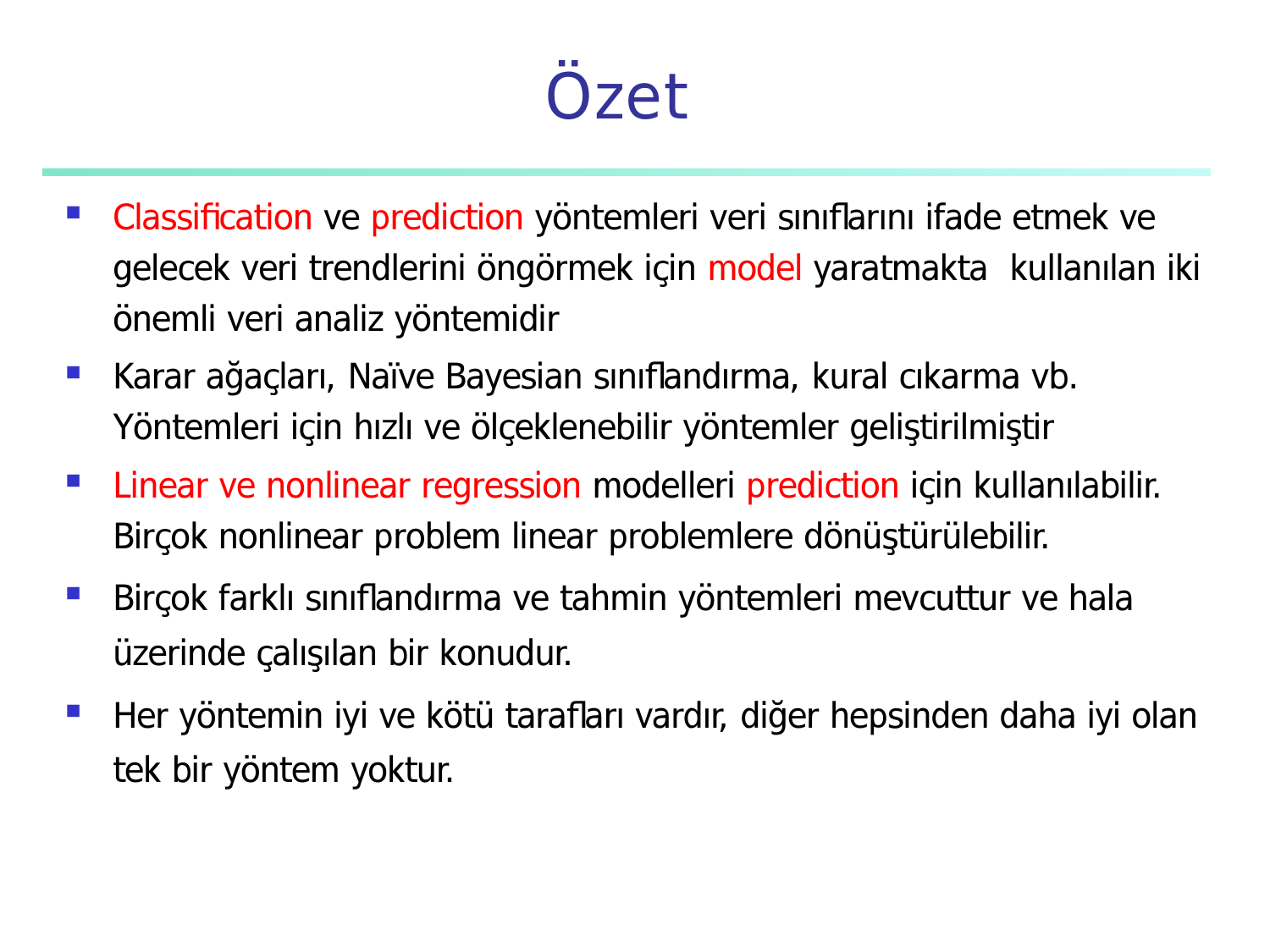

# Özet
Classification ve prediction yöntemleri veri sınıflarını ifade etmek ve gelecek veri trendlerini öngörmek için model yaratmakta  kullanılan iki önemli veri analiz yöntemidir
Karar ağaçları, Naïve Bayesian sınıflandırma, kural cıkarma vb. Yöntemleri için hızlı ve ölçeklenebilir yöntemler geliştirilmiştir
Linear ve nonlinear regression modelleri prediction için kullanılabilir. Birçok nonlinear problem linear problemlere dönüştürülebilir.
Birçok farklı sınıflandırma ve tahmin yöntemleri mevcuttur ve hala üzerinde çalışılan bir konudur.
Her yöntemin iyi ve kötü tarafları vardır, diğer hepsinden daha iyi olan tek bir yöntem yoktur.